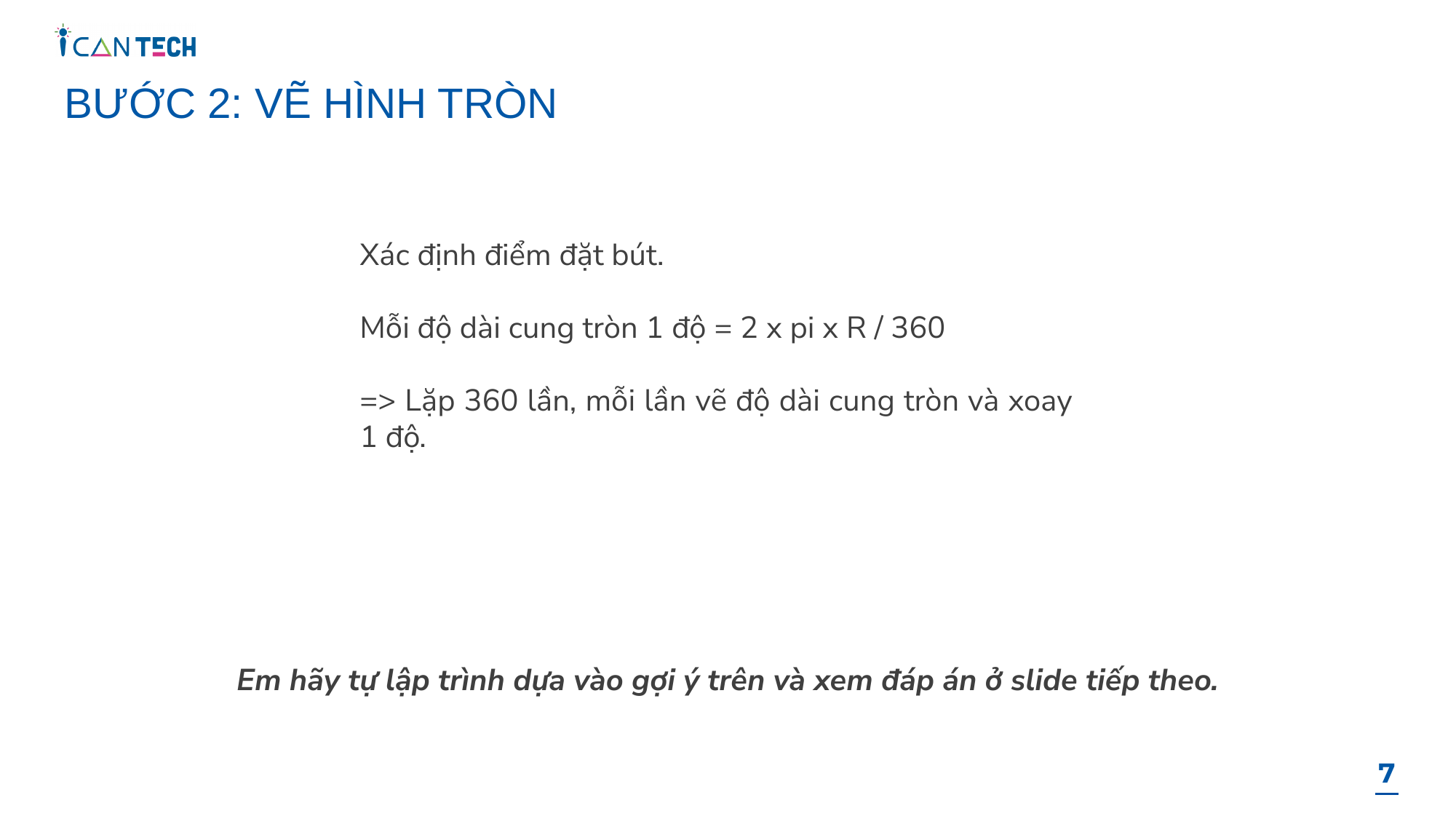

# BƯỚC 2: VẼ HÌNH TRÒN
Xác định điểm đặt bút.

Mỗi độ dài cung tròn 1 độ = 2 x pi x R / 360

=> Lặp 360 lần, mỗi lần vẽ độ dài cung tròn và xoay 1 độ.
Em hãy tự lập trình dựa vào gợi ý trên và xem đáp án ở slide tiếp theo.
7